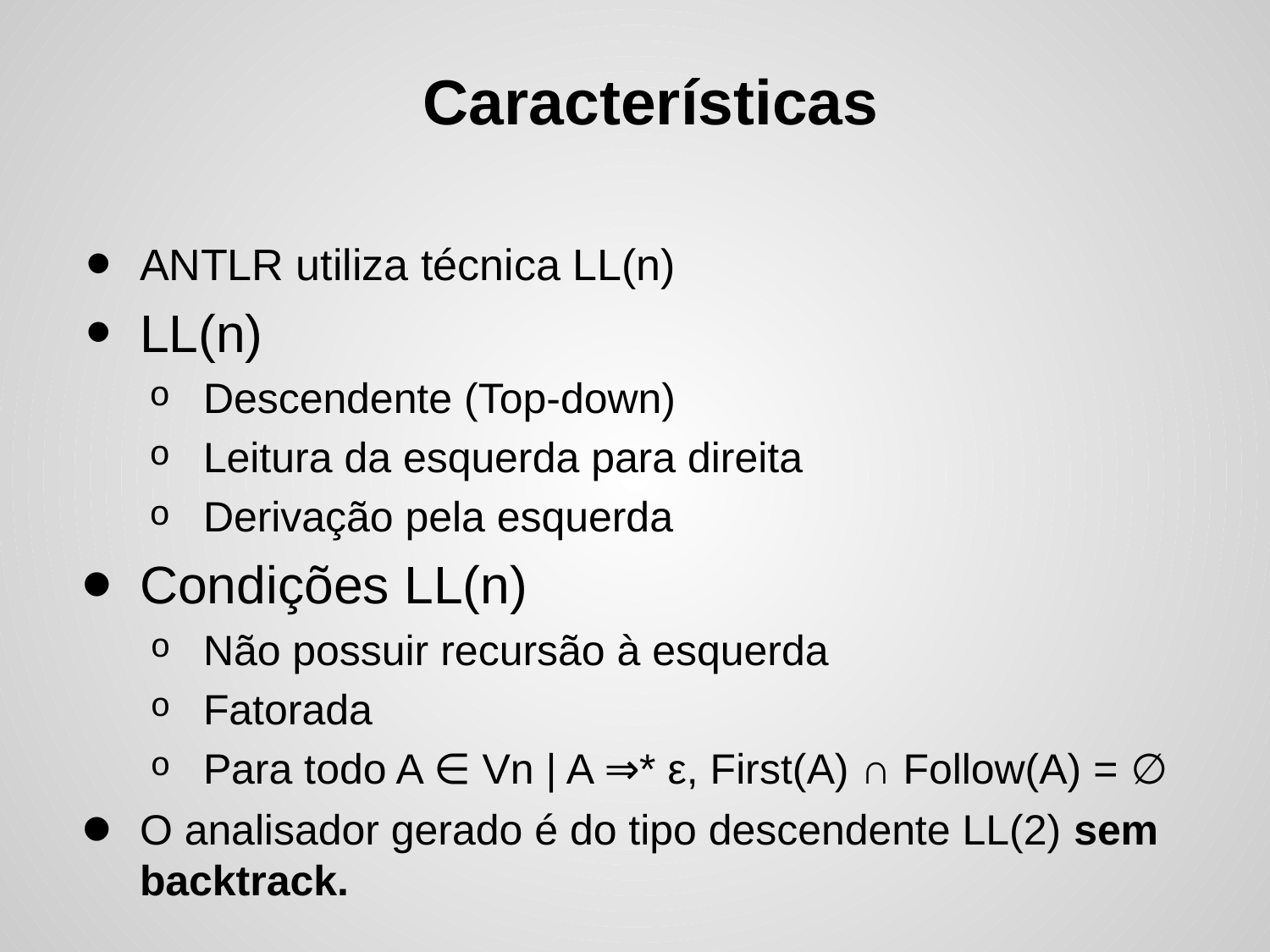

# Características
ANTLR utiliza técnica LL(n)
LL(n)
Descendente (Top-down)
Leitura da esquerda para direita
Derivação pela esquerda
Condições LL(n)
Não possuir recursão à esquerda
Fatorada
Para todo A ∈ Vn | A ⇒* ε, First(A) ∩ Follow(A) = ∅
O analisador gerado é do tipo descendente LL(2) sem backtrack.